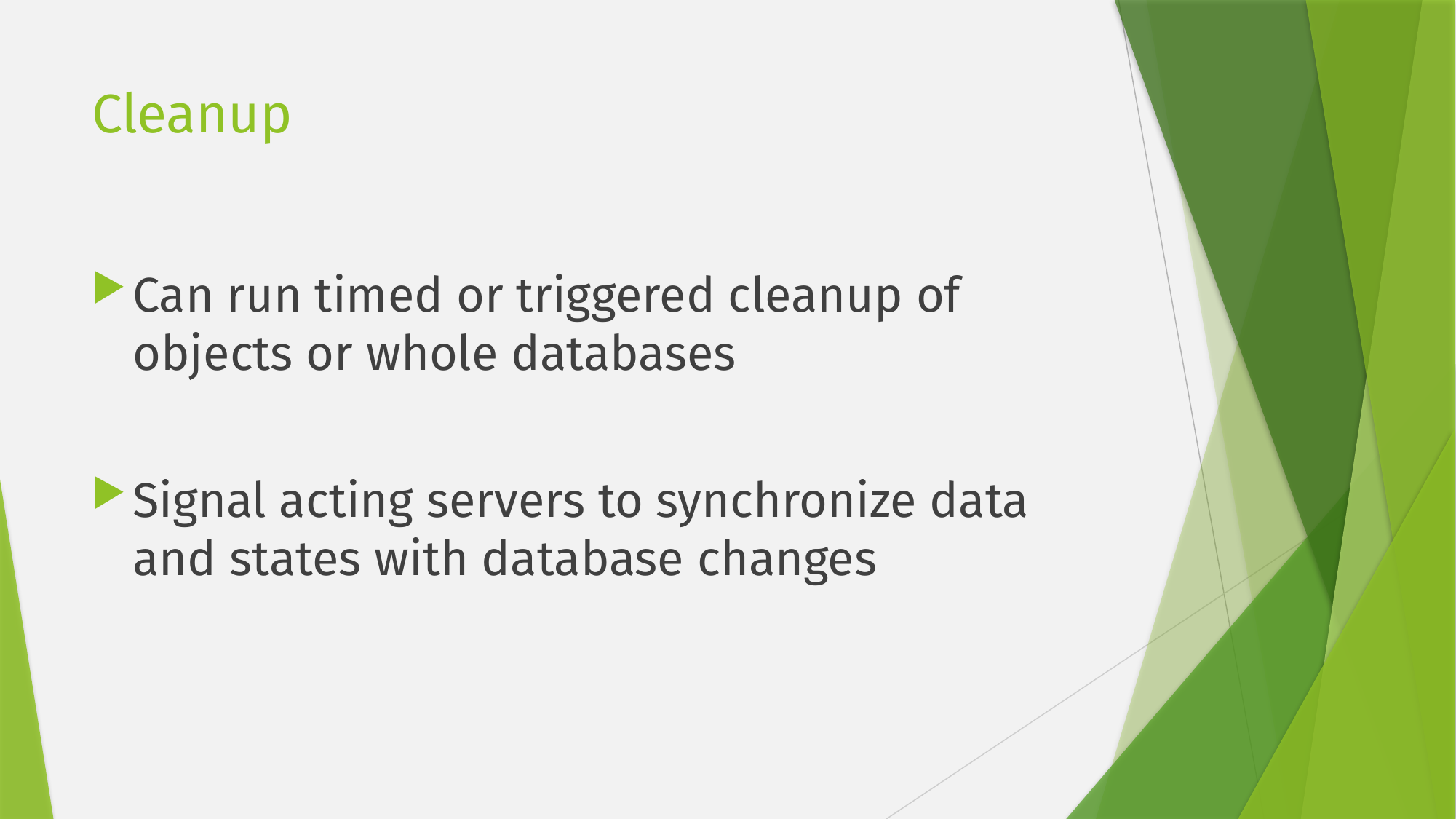

# Cleanup
Can run timed or triggered cleanup of objects or whole databases

Signal acting servers to synchronize data and states with database changes